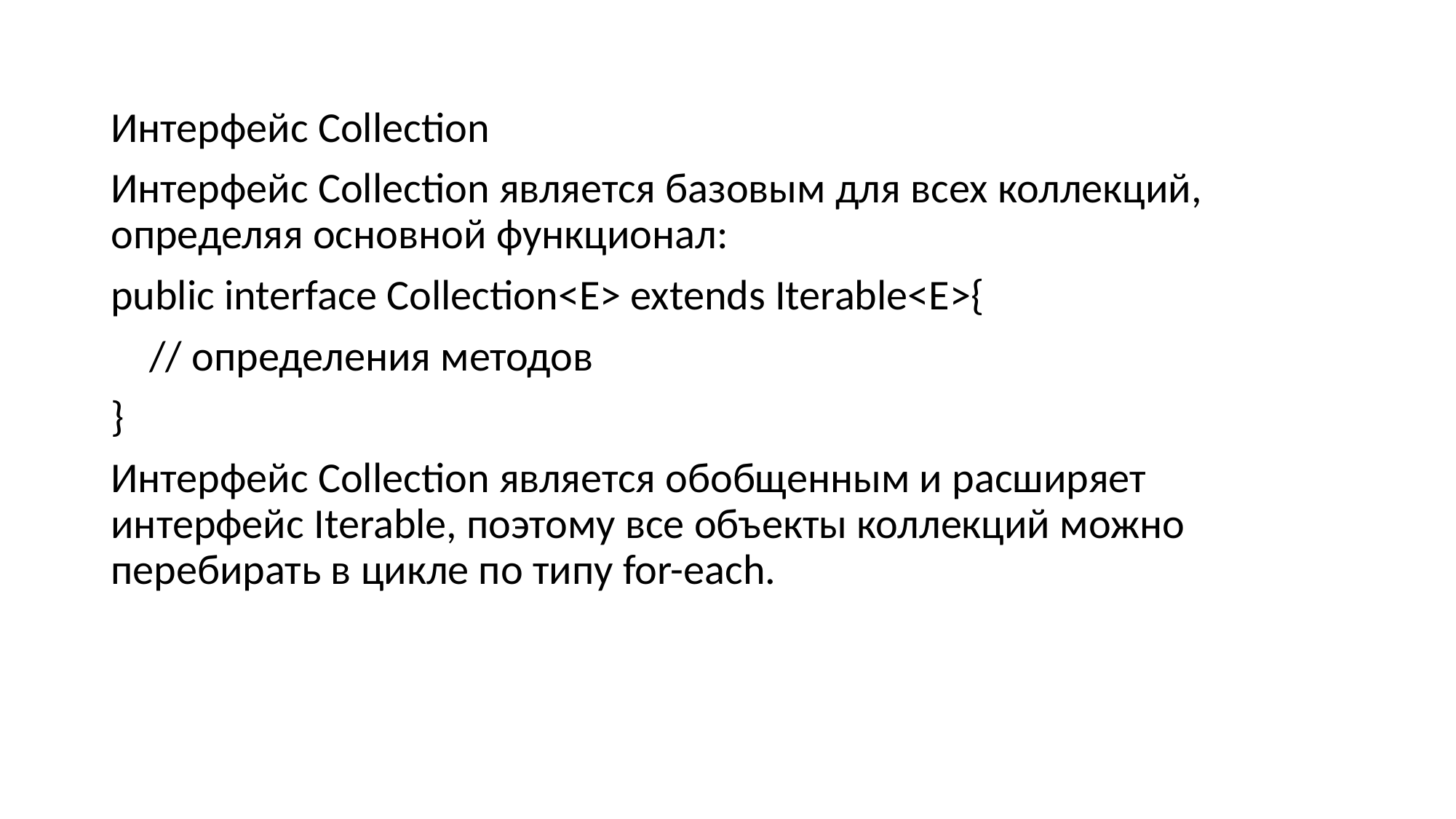

Интерфейс Collection
Интерфейс Collection является базовым для всех коллекций, определяя основной функционал:
public interface Collection<E> extends Iterable<E>{
    // определения методов
}
Интерфейс Collection является обобщенным и расширяет интерфейс Iterable, поэтому все объекты коллекций можно перебирать в цикле по типу for-each.